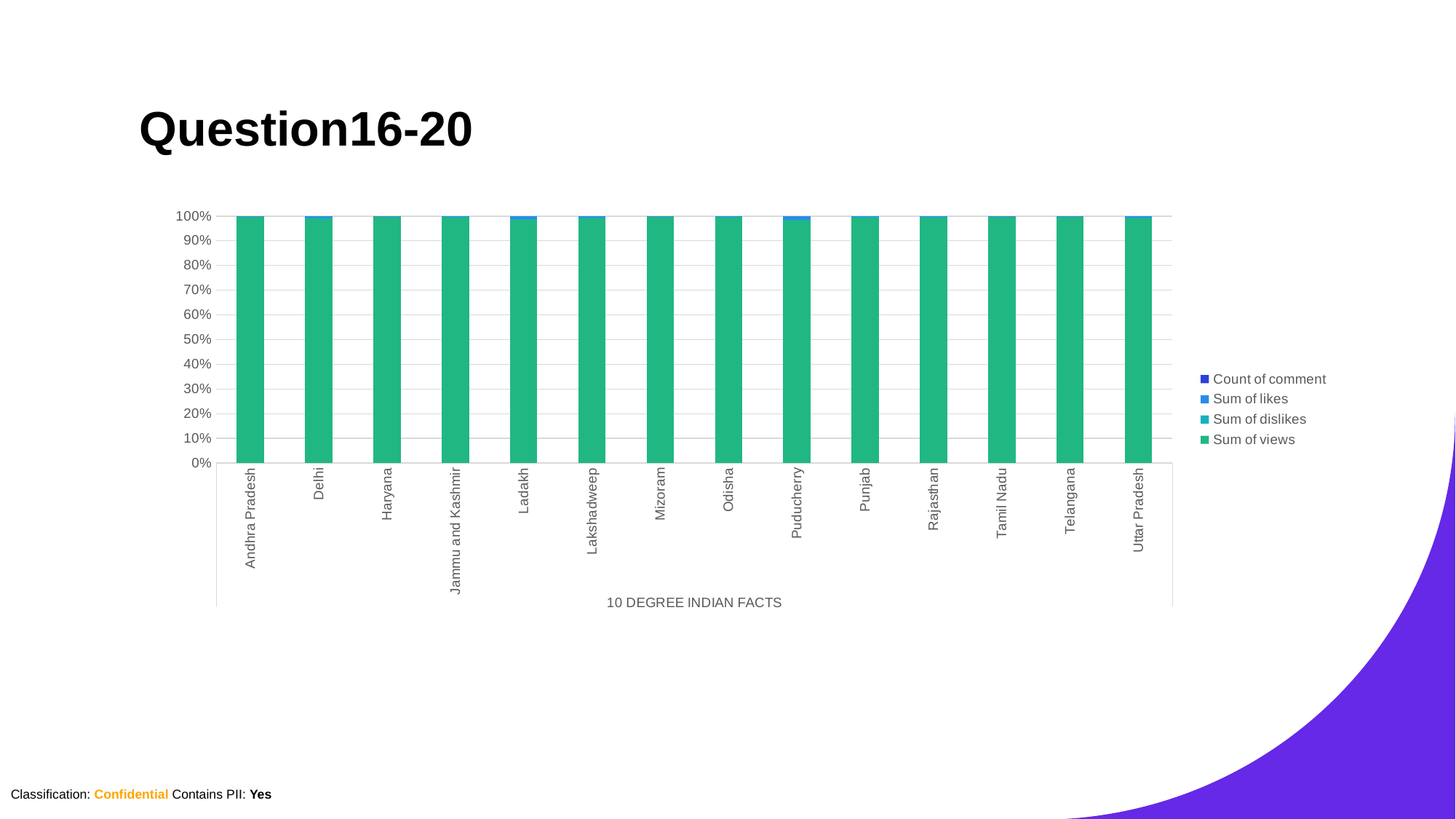

# Question16-20

### Chart

| Category | Sum of views | Sum of dislikes | Sum of likes | Count of comment |
|---|---|---|---|---|
| Andhra Pradesh | 207431.0 | 124.0 | 345.0 | None |
| Delhi | 1196613.0 | 5970.0 | 7913.0 | None |
| Haryana | 429981.0 | 157.0 | 898.0 | None |
| Jammu and Kashmir | 599361.0 | 749.0 | 2522.0 | None |
| Ladakh | 63718.0 | 49.0 | 708.0 | None |
| Lakshadweep | 334328.0 | 186.0 | 1769.0 | None |
| Mizoram | 163237.0 | 334.0 | 221.0 | None |
| Odisha | 1955310.0 | 7454.0 | 3691.0 | None |
| Puducherry | 96664.0 | 386.0 | 1376.0 | None |
| Punjab | 49252.0 | 46.0 | 110.0 | None |
| Rajasthan | 100595.0 | 87.0 | 259.0 | None |
| Tamil Nadu | 51621.0 | 20.0 | 100.0 | None |
| Telangana | 56934.0 | 33.0 | 118.0 | None |
| Uttar Pradesh | 504719.0 | 1016.0 | 2890.0 | None |